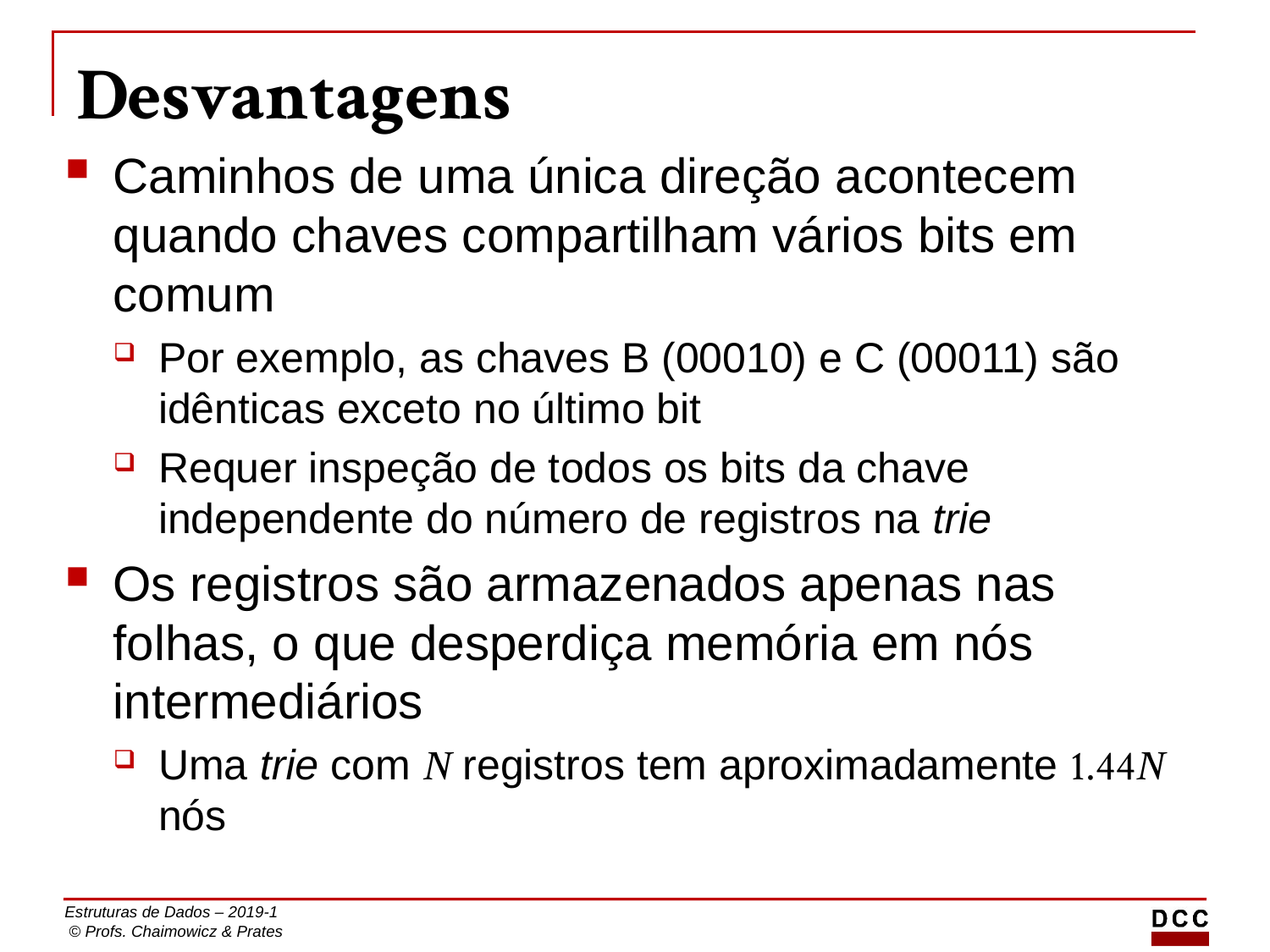

# Desvantagens
Caminhos de uma única direção acontecem quando chaves compartilham vários bits em comum
Por exemplo, as chaves B (00010) e C (00011) são idênticas exceto no último bit
Requer inspeção de todos os bits da chave independente do número de registros na trie
Os registros são armazenados apenas nas folhas, o que desperdiça memória em nós intermediários
Uma trie com N registros tem aproximadamente 1.44N nós